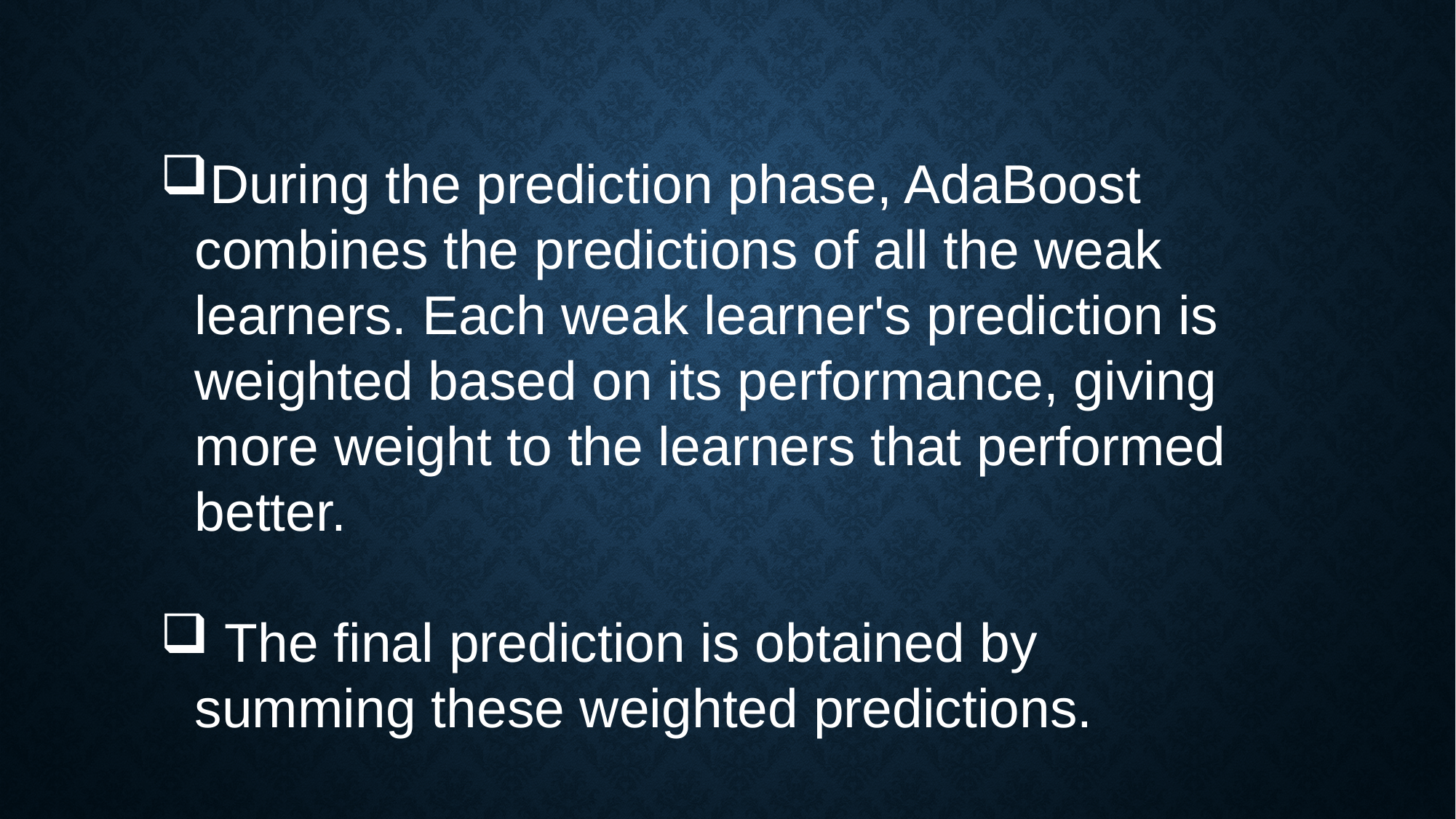

During the prediction phase, AdaBoost combines the predictions of all the weak learners. Each weak learner's prediction is weighted based on its performance, giving more weight to the learners that performed better.

 The final prediction is obtained by summing these weighted predictions.